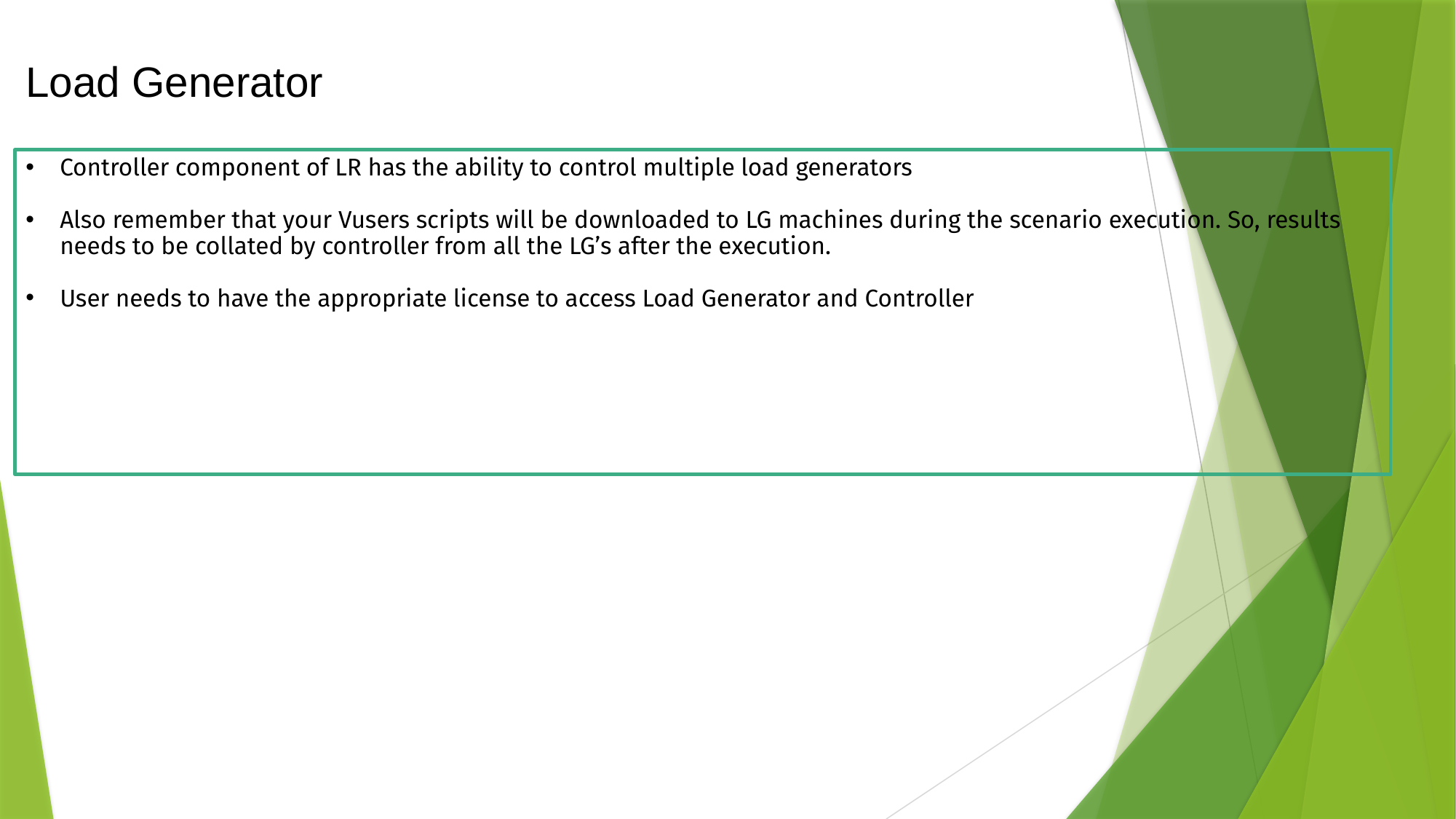

Load Generator
Controller component of LR has the ability to control multiple load generators

Also remember that your Vusers scripts will be downloaded to LG machines during the scenario execution. So, results needs to be collated by controller from all the LG’s after the execution.

User needs to have the appropriate license to access Load Generator and Controller